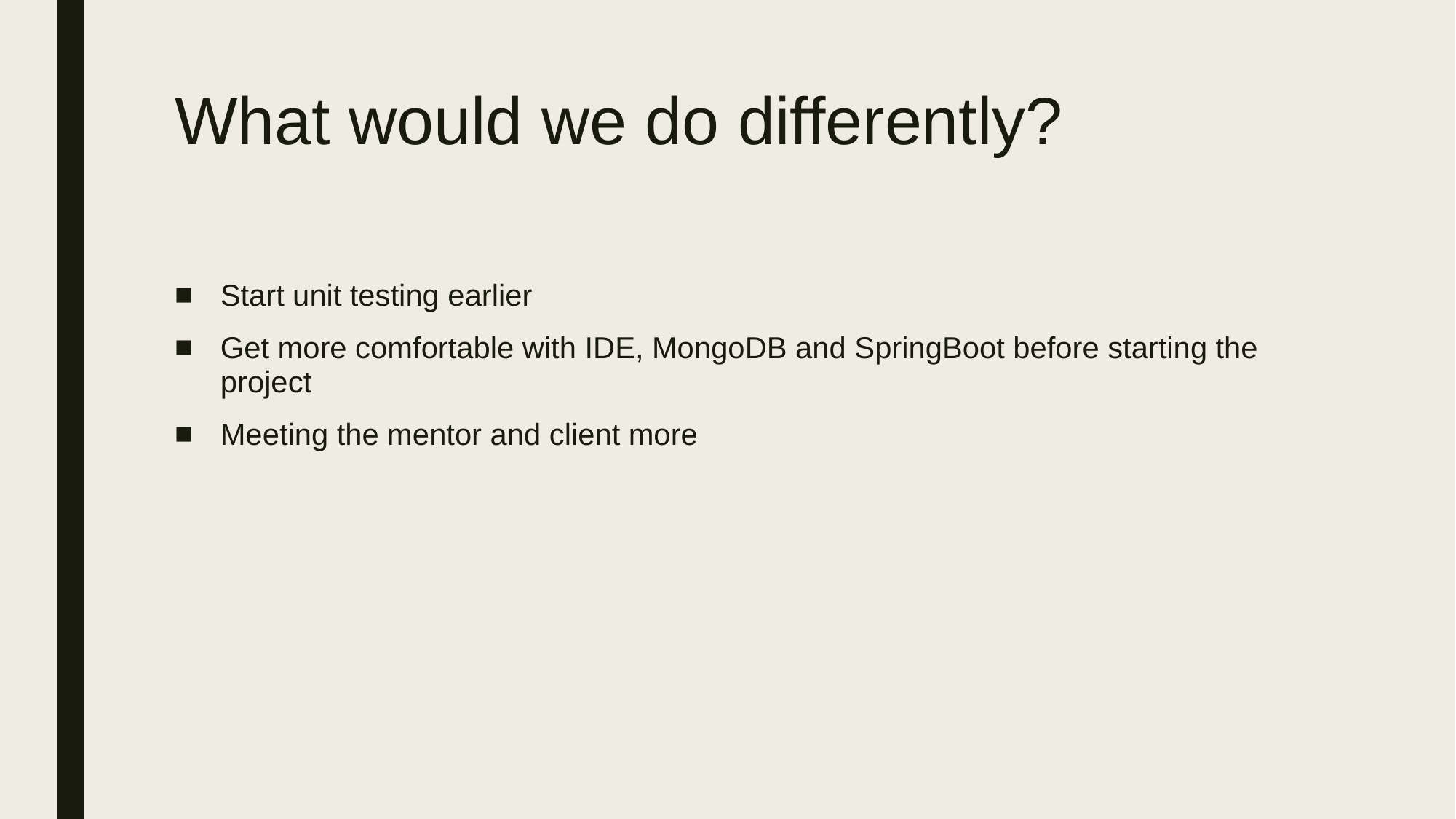

# What would we do differently?
Start unit testing earlier
Get more comfortable with IDE, MongoDB and SpringBoot before starting the project
Meeting the mentor and client more